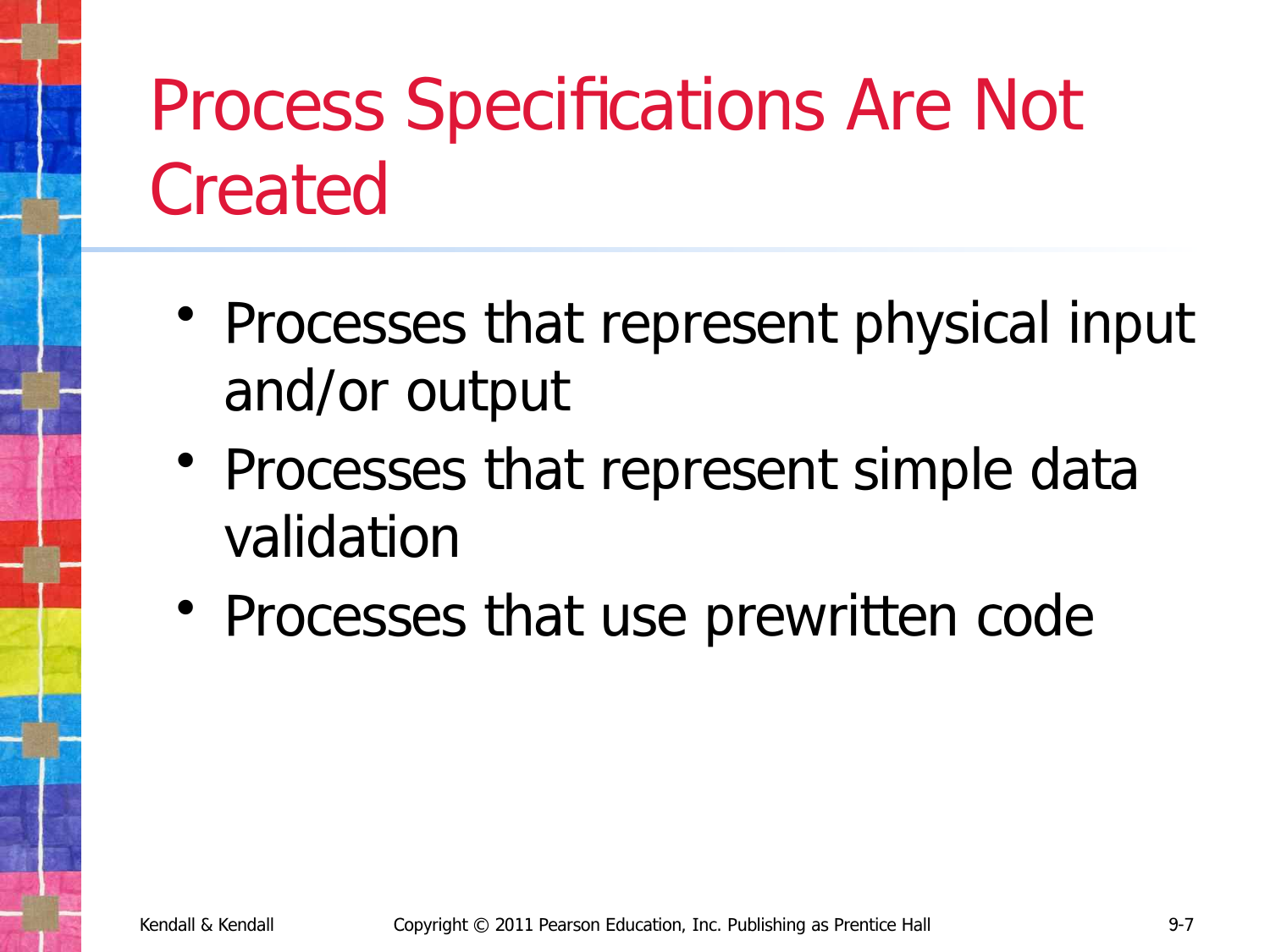

# Process Specifications Are Not Created
Processes that represent physical input and/or output
Processes that represent simple data validation
Processes that use prewritten code
Kendall & Kendall	Copyright © 2011 Pearson Education, Inc. Publishing as Prentice Hall
9-7